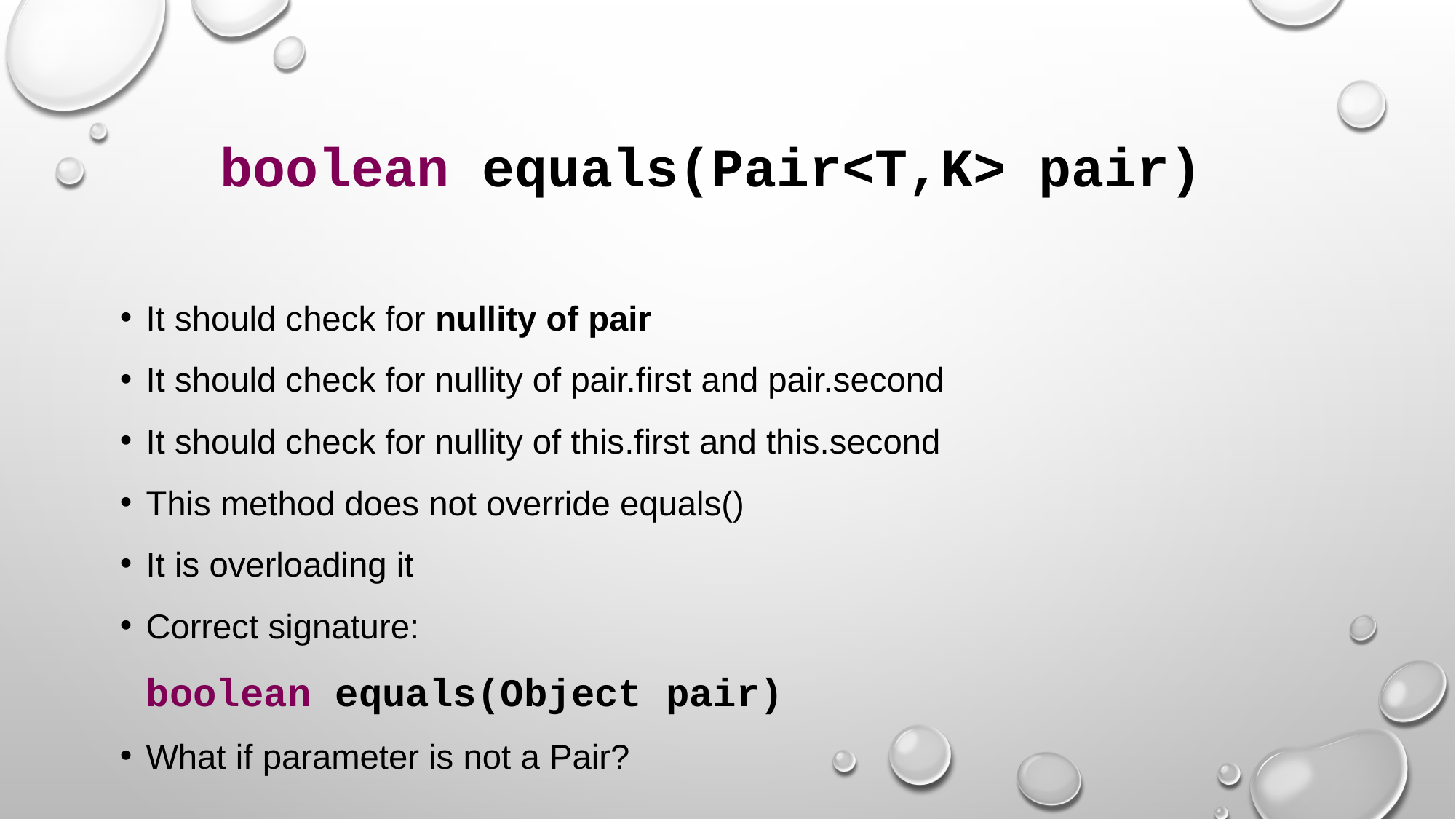

# boolean equals(Pair<T,K> pair)
It should check for nullity of pair
It should check for nullity of pair.first and pair.second
It should check for nullity of this.first and this.second
This method does not override equals()
It is overloading it
Correct signature:
		boolean equals(Object pair)
What if parameter is not a Pair?